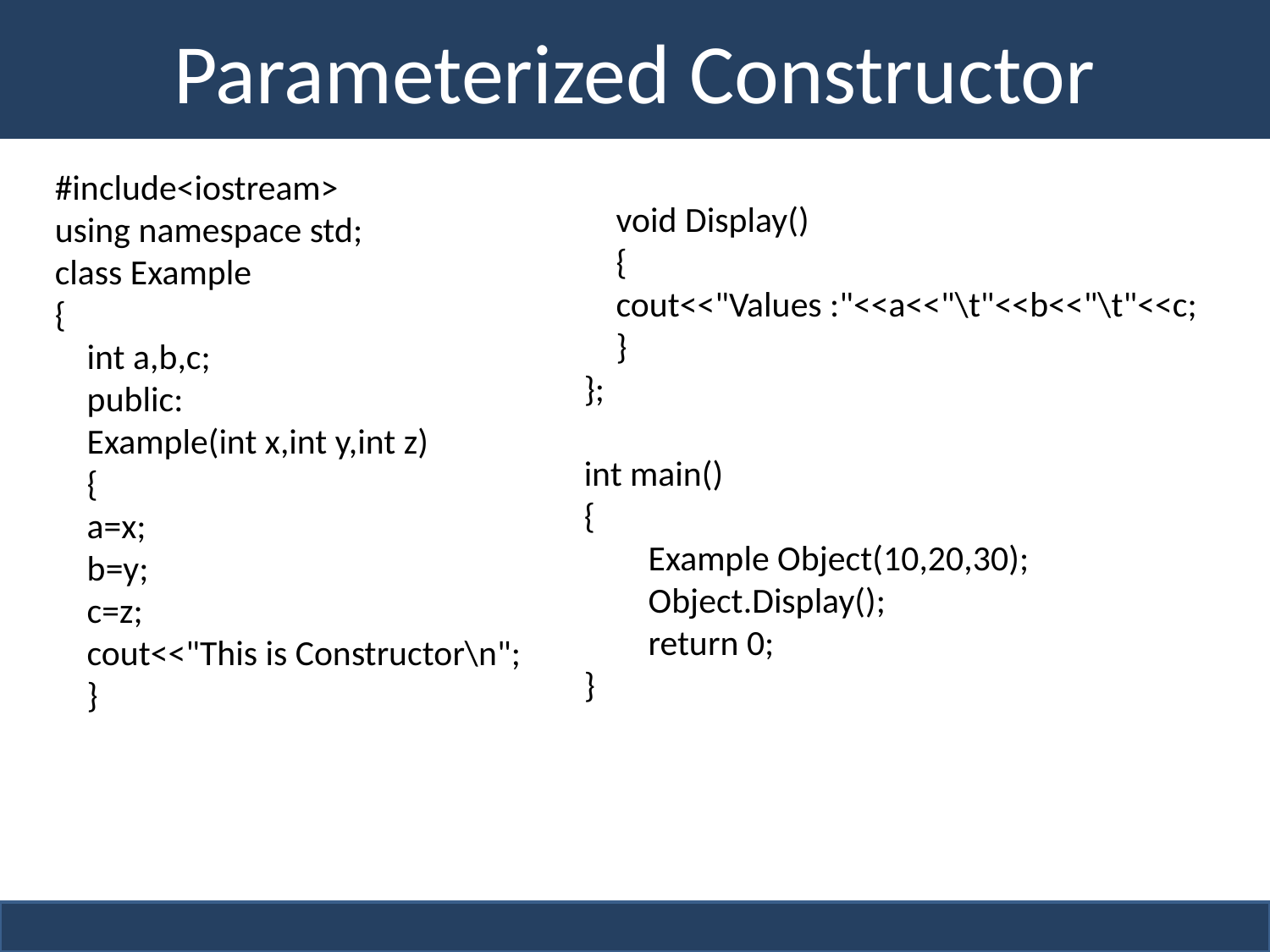

# Parameterized Constructor

    void Display()
    {
    cout<<"Values :"<<a<<"\t"<<b<<"\t"<<c;
    }
};

int main()
{
        Example Object(10,20,30);
        Object.Display();
        return 0;
}
#include<iostream>
using namespace std;
class Example
{
    int a,b,c;
    public:
    Example(int x,int y,int z)
    {
    a=x;
    b=y;
    c=z;
    cout<<"This is Constructor\n";
    }